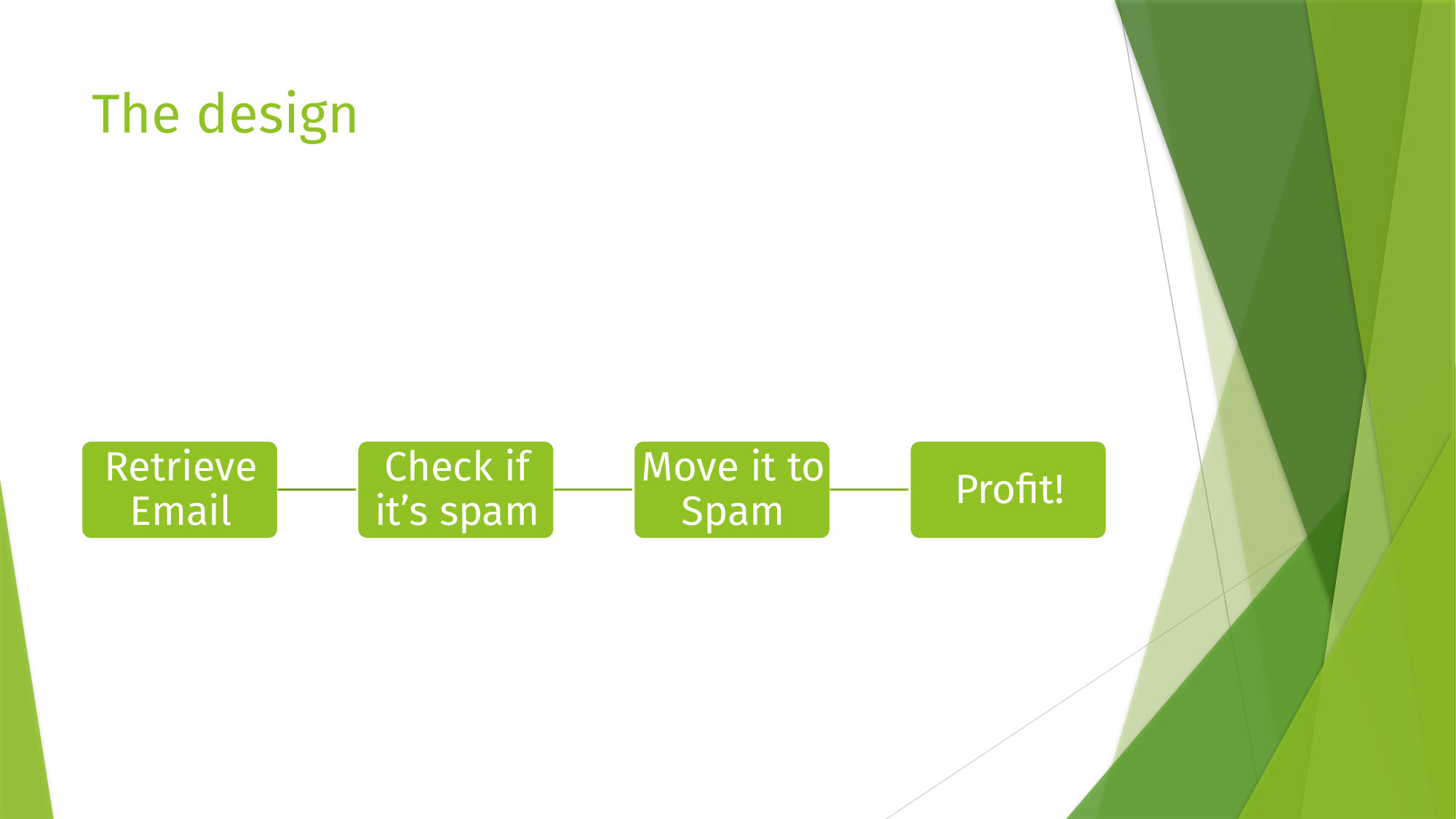

# The design
Retrieve Email

Check if it’s spam

Move it to Spam

Profit!